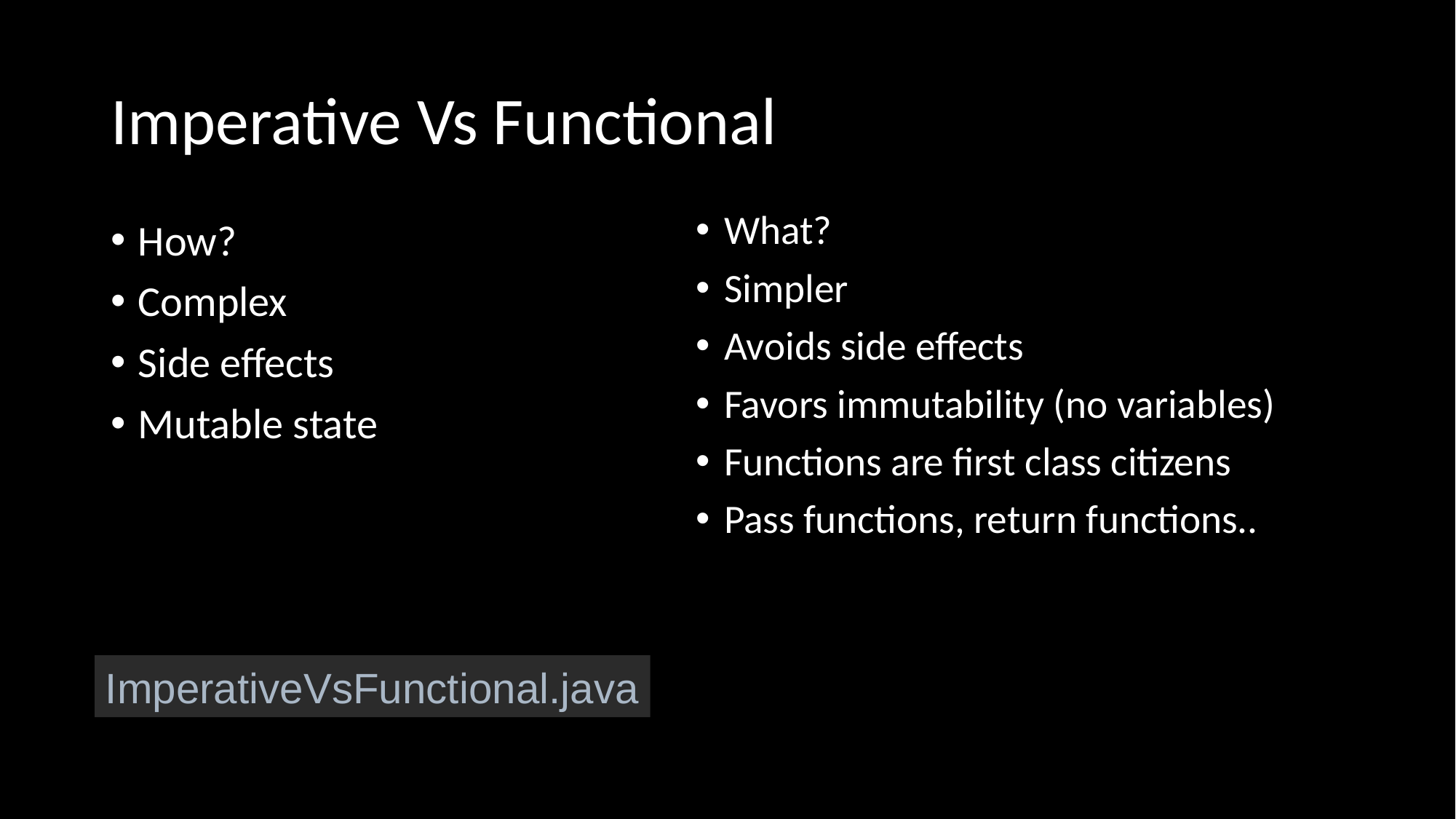

# Imperative Vs Functional
What?
Simpler
Avoids side effects
Favors immutability (no variables)
Functions are first class citizens
Pass functions, return functions..

How?
Complex
Side effects
Mutable state
ImperativeVsFunctional.java